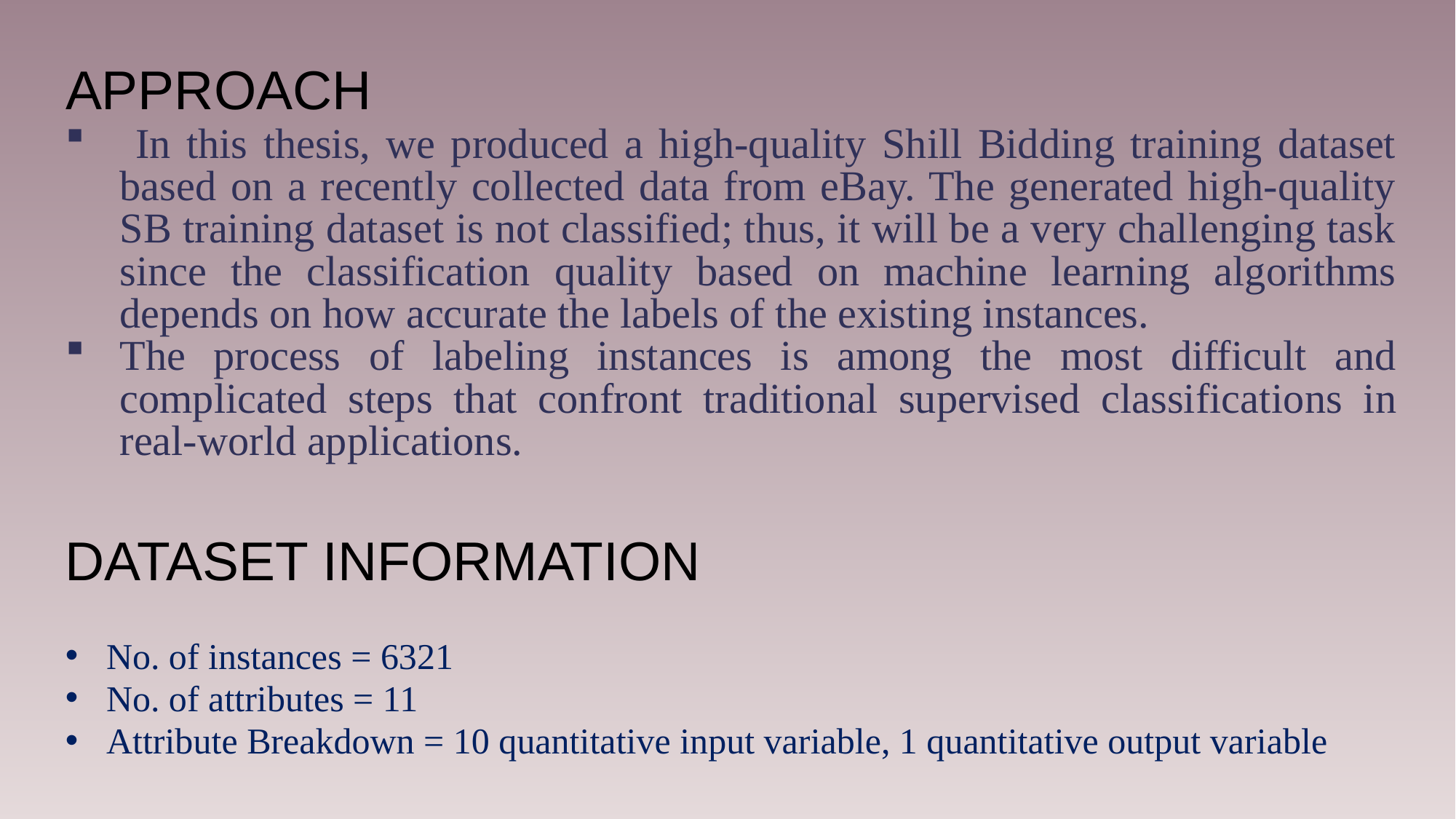

# APPROACH
 In this thesis, we produced a high-quality Shill Bidding training dataset based on a recently collected data from eBay. The generated high-quality SB training dataset is not classified; thus, it will be a very challenging task since the classification quality based on machine learning algorithms depends on how accurate the labels of the existing instances.
The process of labeling instances is among the most difficult and complicated steps that confront traditional supervised classifications in real-world applications.

DATASET INFORMATION

No. of instances = 6321
No. of attributes = 11
Attribute Breakdown = 10 quantitative input variable, 1 quantitative output variable